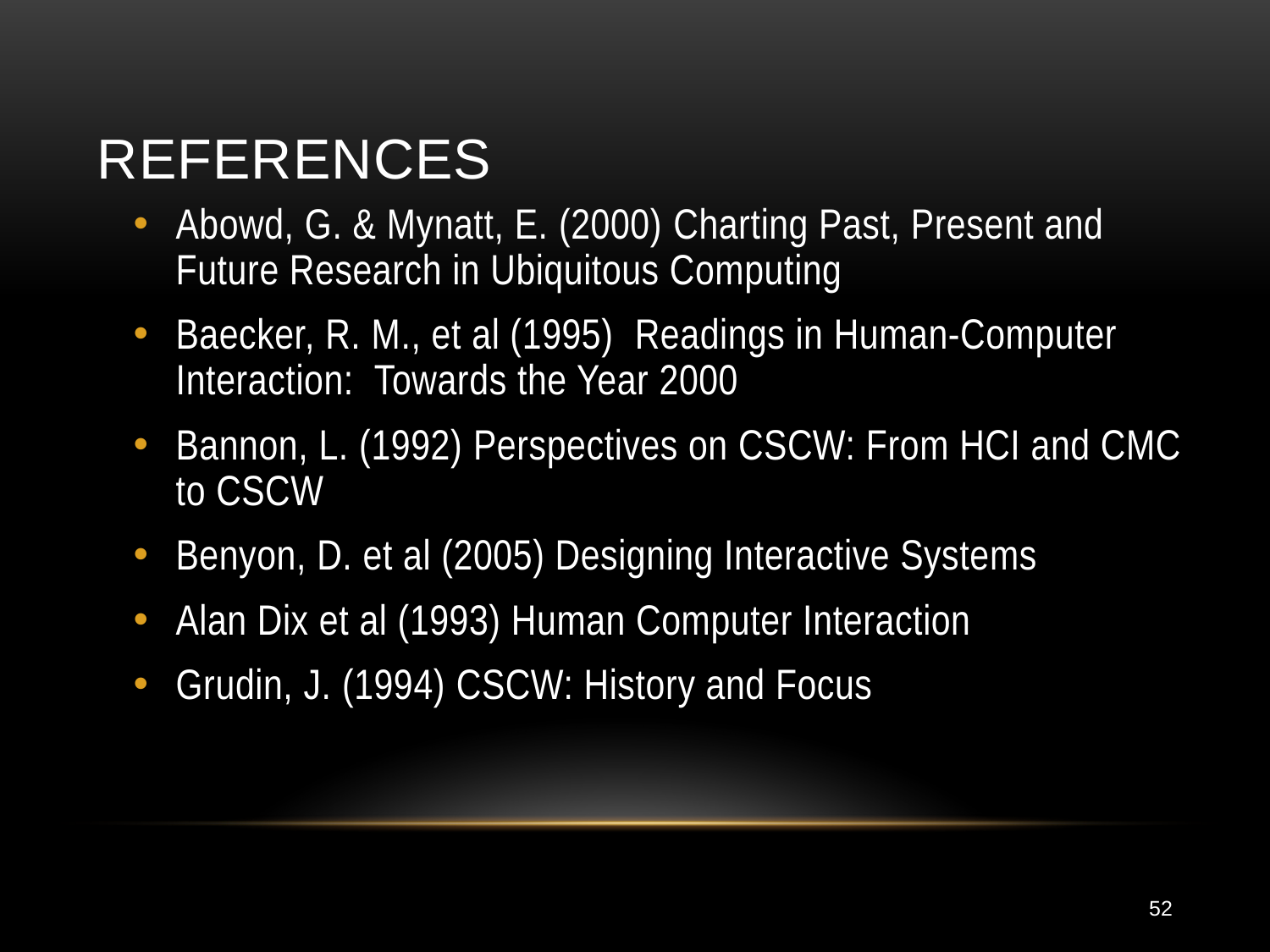

# References
Abowd, G. & Mynatt, E. (2000) Charting Past, Present and Future Research in Ubiquitous Computing
Baecker, R. M., et al (1995)  Readings in Human-Computer Interaction:  Towards the Year 2000
Bannon, L. (1992) Perspectives on CSCW: From HCI and CMC to CSCW
Benyon, D. et al (2005) Designing Interactive Systems
Alan Dix et al (1993) Human Computer Interaction
Grudin, J. (1994) CSCW: History and Focus
52